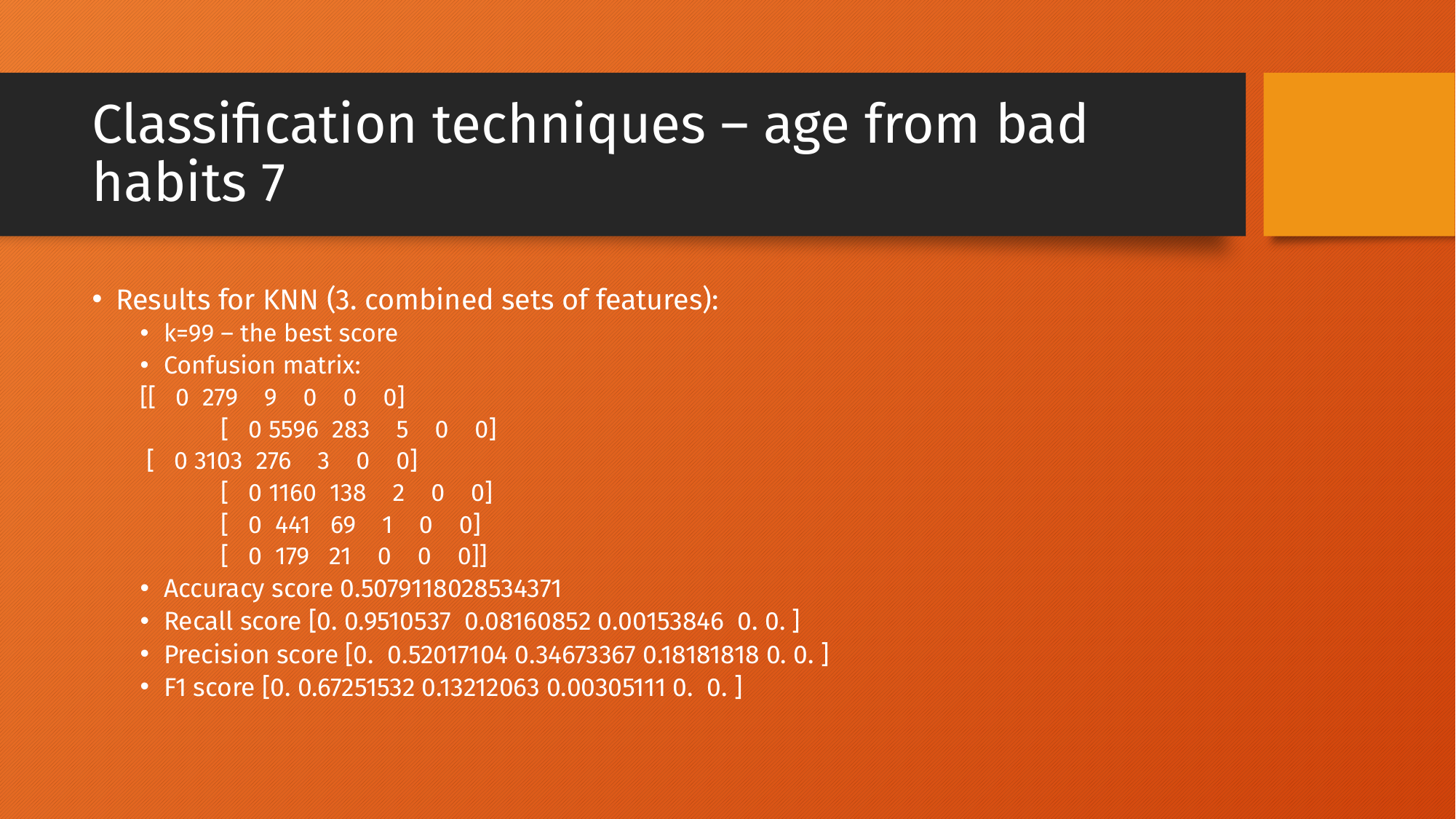

# Classification techniques – age from bad habits 7
Results for KNN (3. combined sets of features):
k=99 – the best score
Confusion matrix:
	[[   0  279    9    0    0    0]
 	 [   0 5596  283    5    0    0]
	 [   0 3103  276    3    0    0]
 	 [   0 1160  138    2    0    0]
 	 [   0  441   69    1    0    0]
 	 [   0  179   21    0    0    0]]
Accuracy score 0.5079118028534371
Recall score [0. 0.9510537  0.08160852 0.00153846  0. 0. ]
Precision score [0.  0.52017104 0.34673367 0.18181818 0. 0. ]
F1 score [0. 0.67251532 0.13212063 0.00305111 0.  0. ]